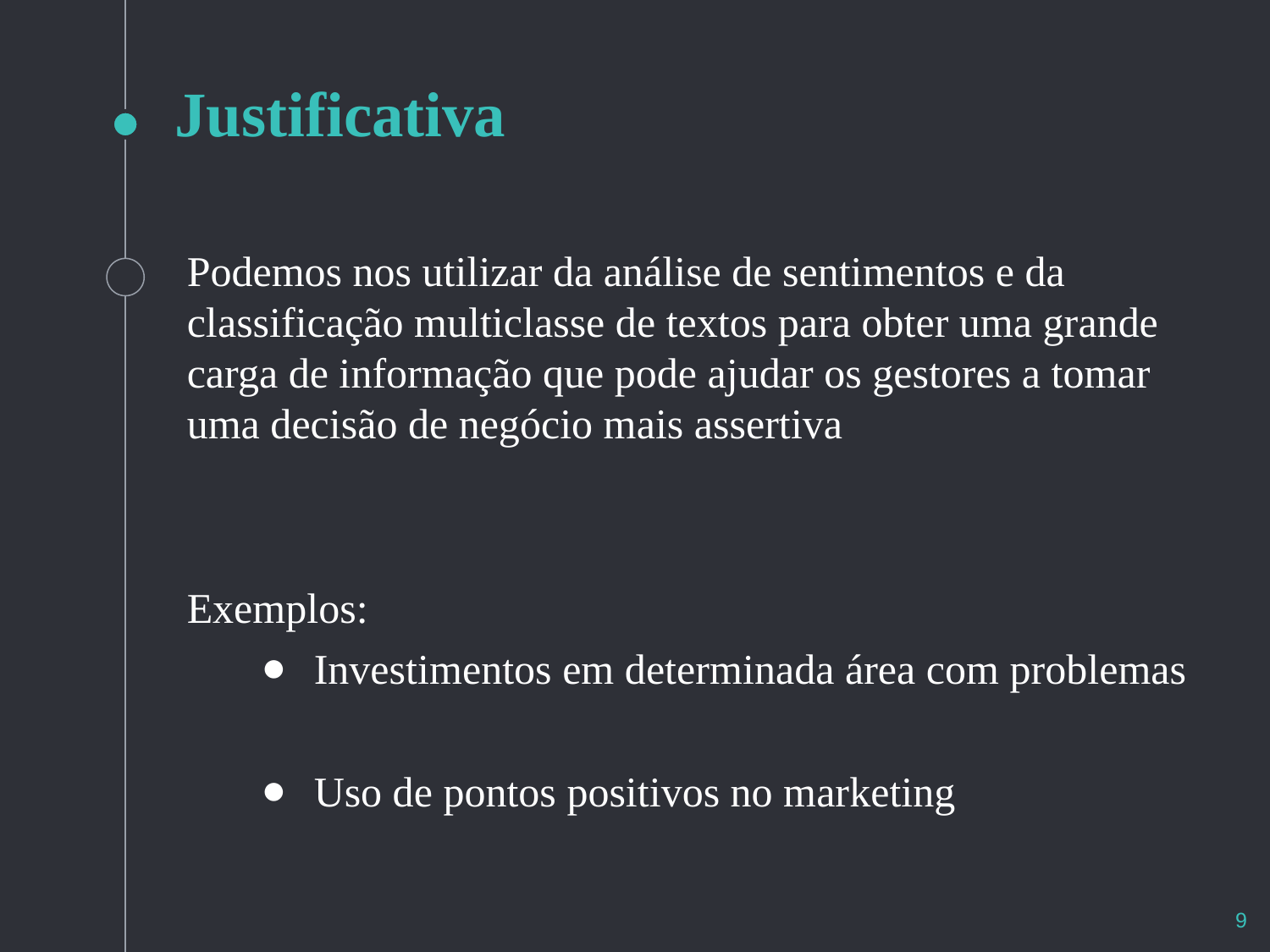

# Justificativa
Podemos nos utilizar da análise de sentimentos e da classificação multiclasse de textos para obter uma grande carga de informação que pode ajudar os gestores a tomar uma decisão de negócio mais assertiva

Exemplos:
Investimentos em determinada área com problemas

Uso de pontos positivos no marketing
9